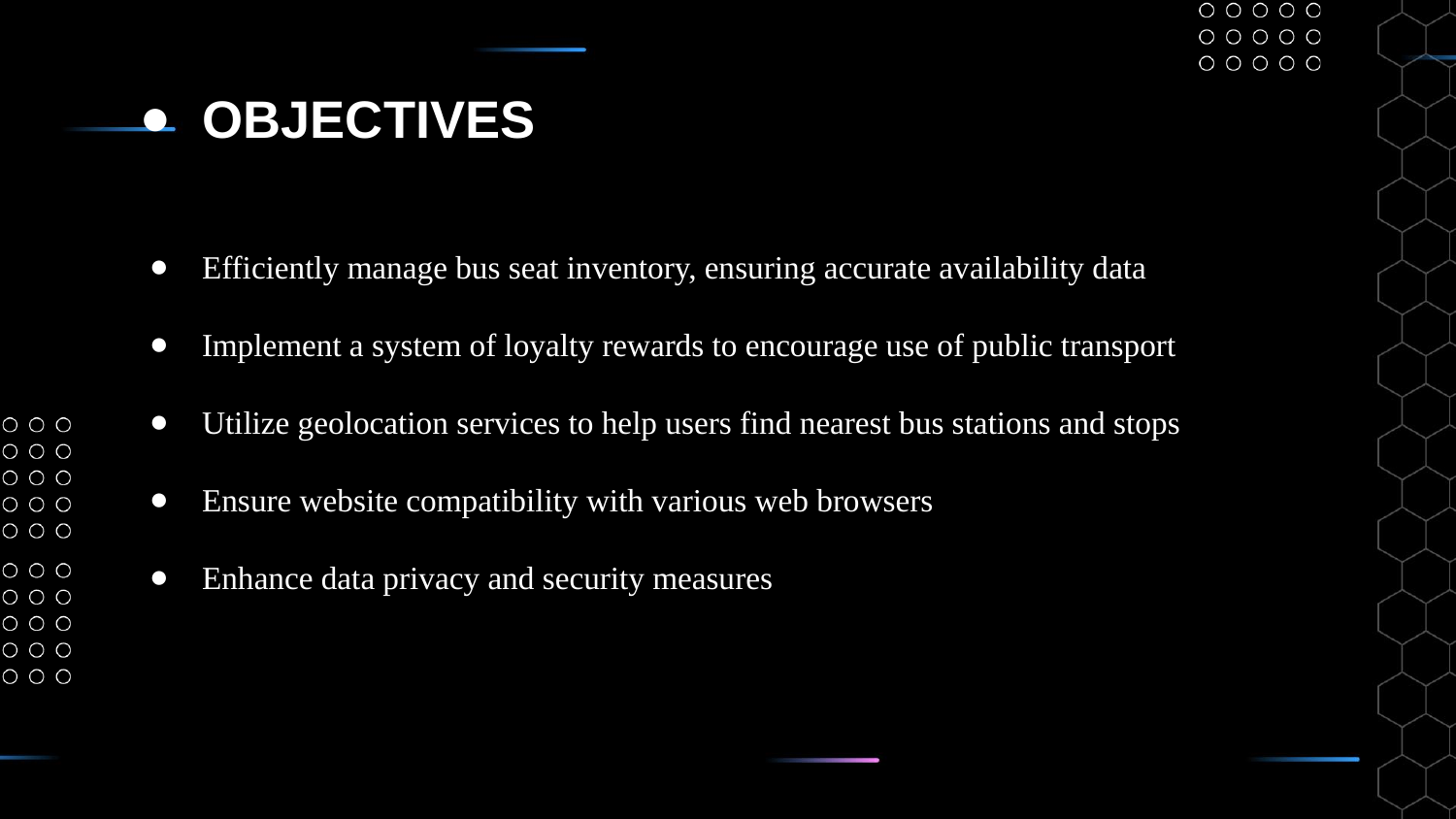

# OBJECTIVES
Efficiently manage bus seat inventory, ensuring accurate availability data
Implement a system of loyalty rewards to encourage use of public transport
Utilize geolocation services to help users find nearest bus stations and stops
Ensure website compatibility with various web browsers
Enhance data privacy and security measures